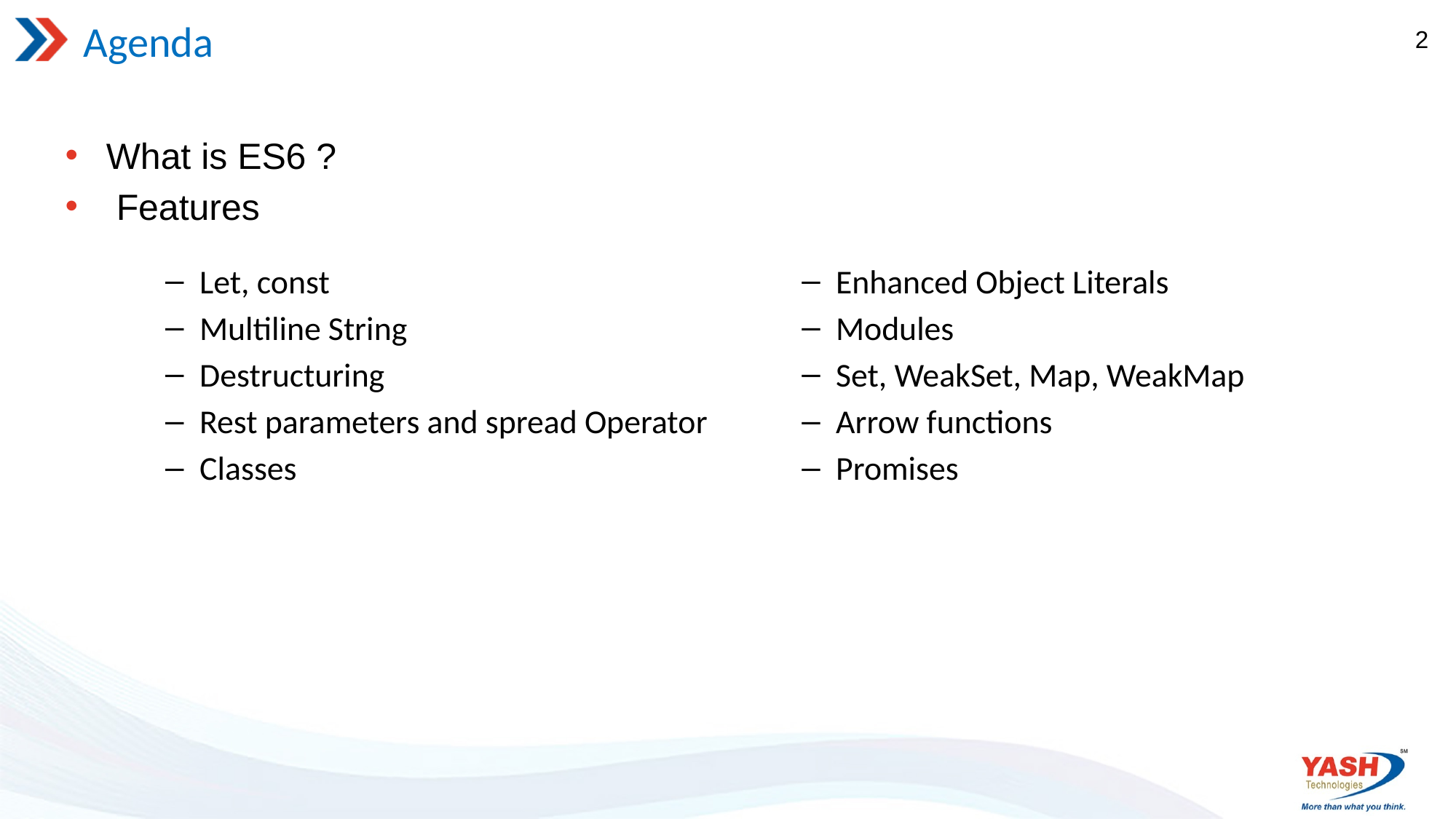

# Agenda
2
What is ES6 ?
 Features
Let, const
Multiline String
Destructuring
Rest parameters and spread Operator
Classes

Enhanced Object Literals
Modules
Set, WeakSet, Map, WeakMap
Arrow functions
Promises